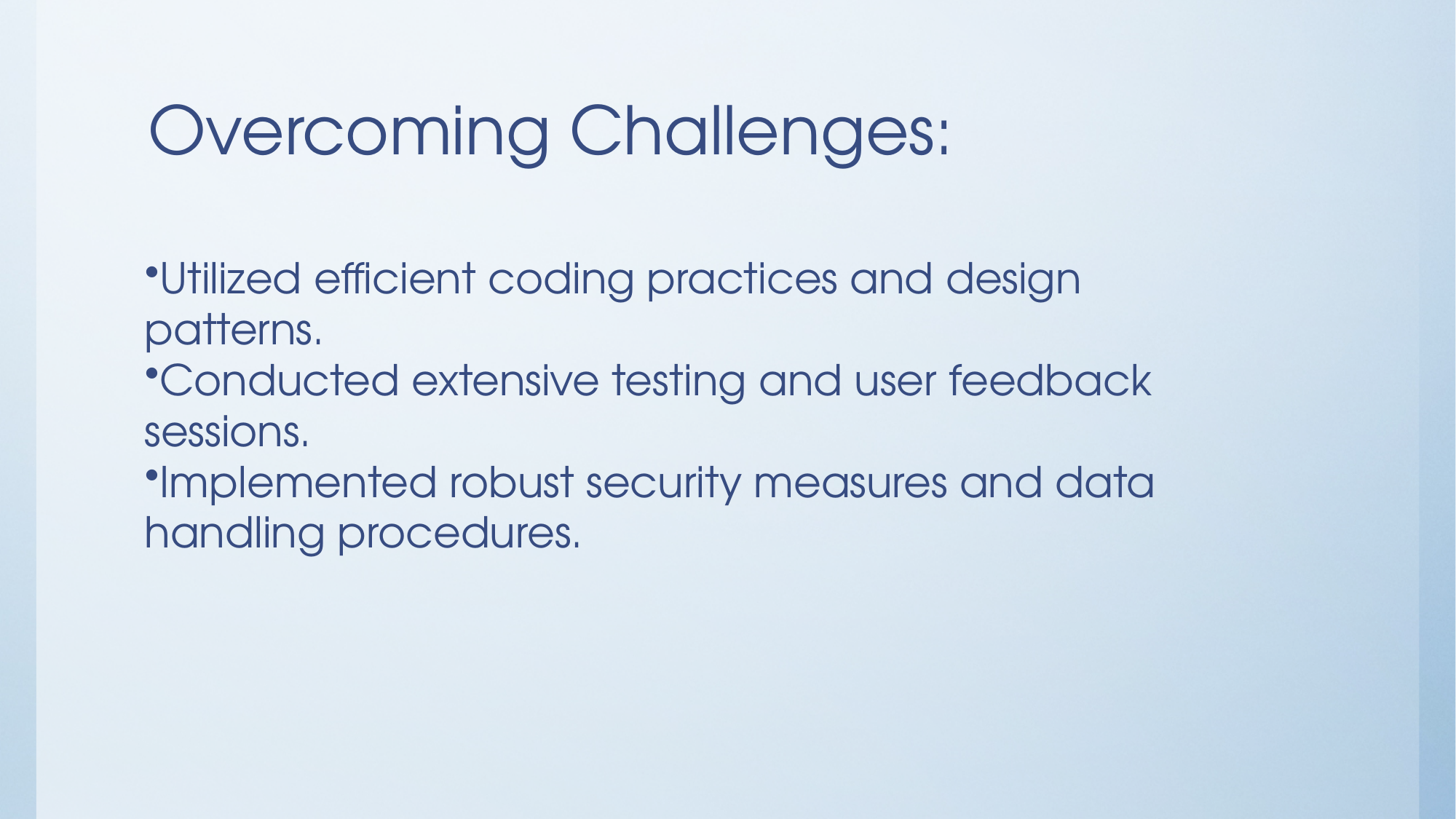

# Overcoming Challenges:
Utilized efficient coding practices and design patterns.
Conducted extensive testing and user feedback sessions.
Implemented robust security measures and data handling procedures.